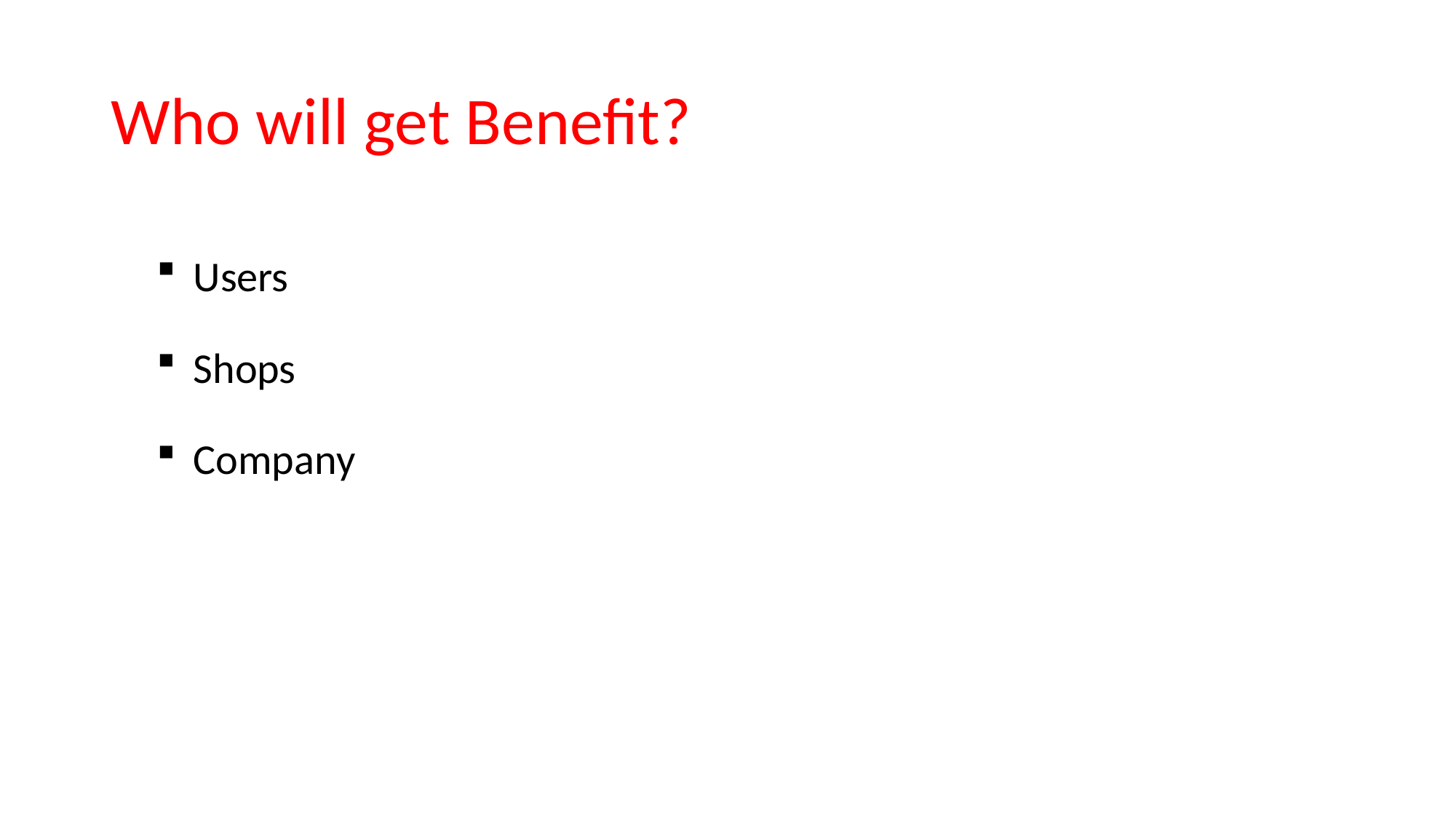

# Who will get Benefit?
 Users
 Shops
 Company